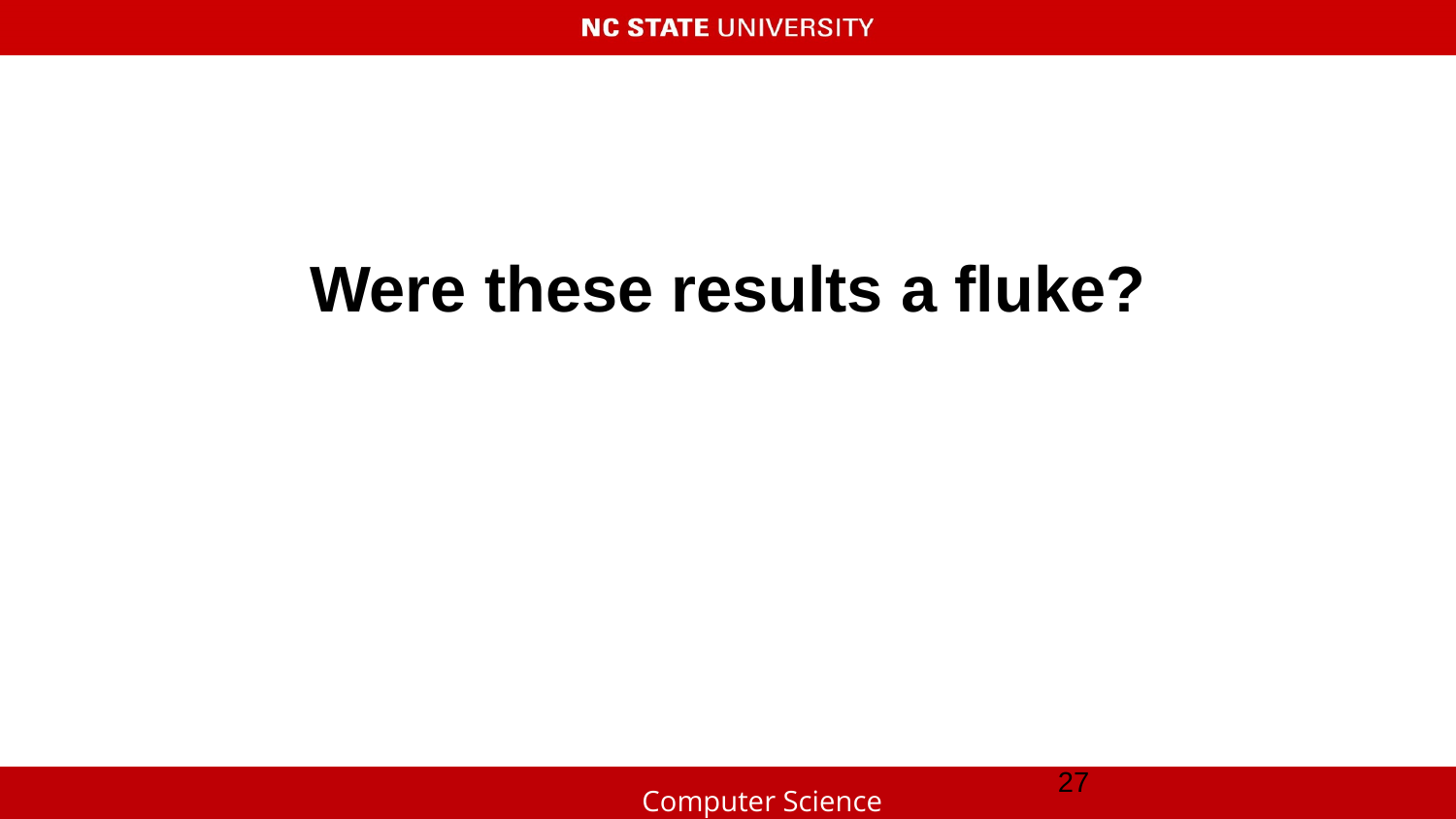

# Were these results a fluke?

27